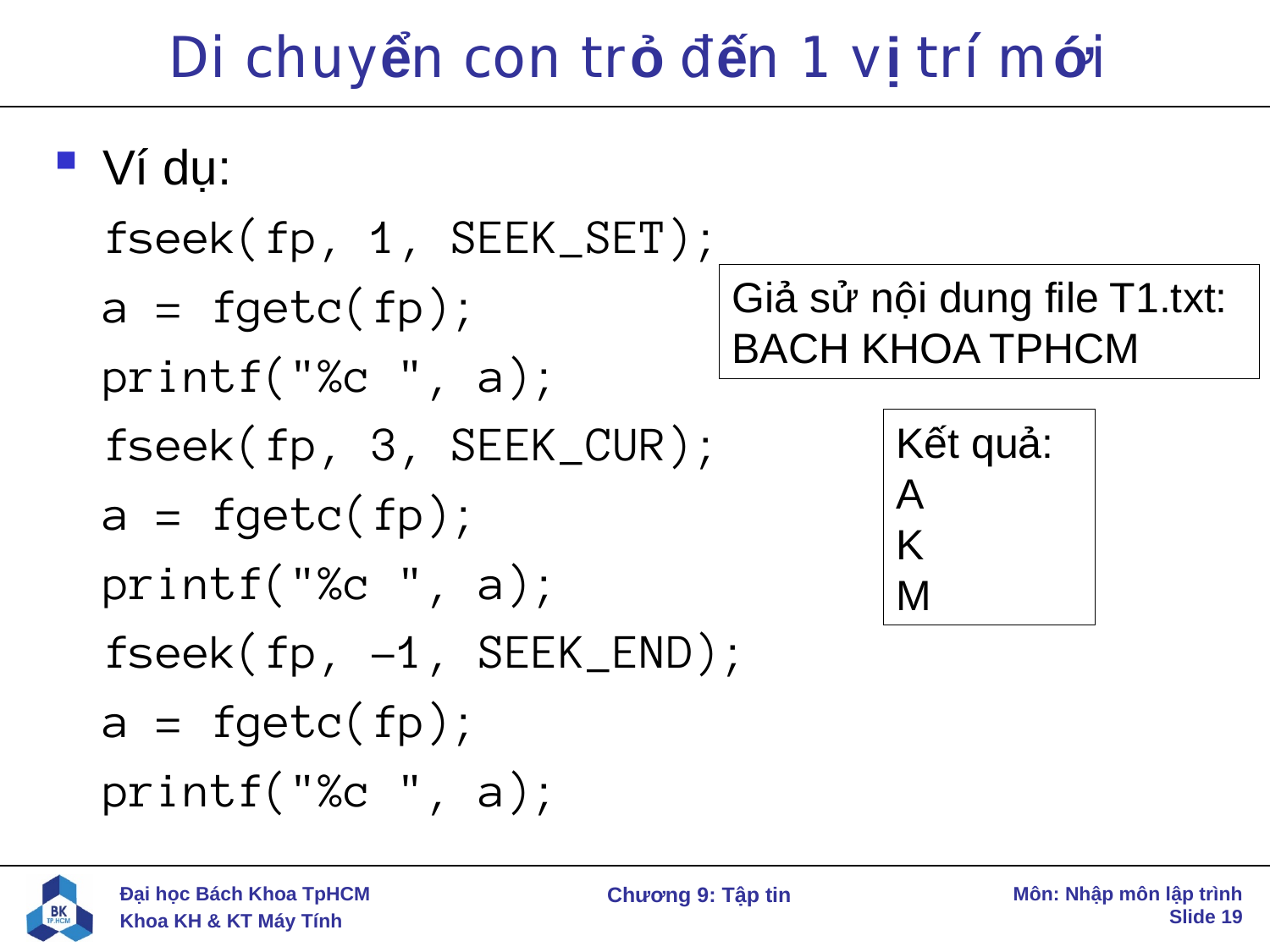

# Di chuyển con trỏ đến 1 vị trí mới
Ví dụ:
fseek(fp, 1, SEEK_SET);
a = fgetc(fp);
printf("%c ", a);
fseek(fp, 3, SEEK_CUR);
a = fgetc(fp);
printf("%c ", a);
fseek(fp, -1, SEEK_END);
a = fgetc(fp);
printf("%c ", a);
Giả sử nội dung file T1.txt:
BACH KHOA TPHCM
Kết quả:
A
K
M